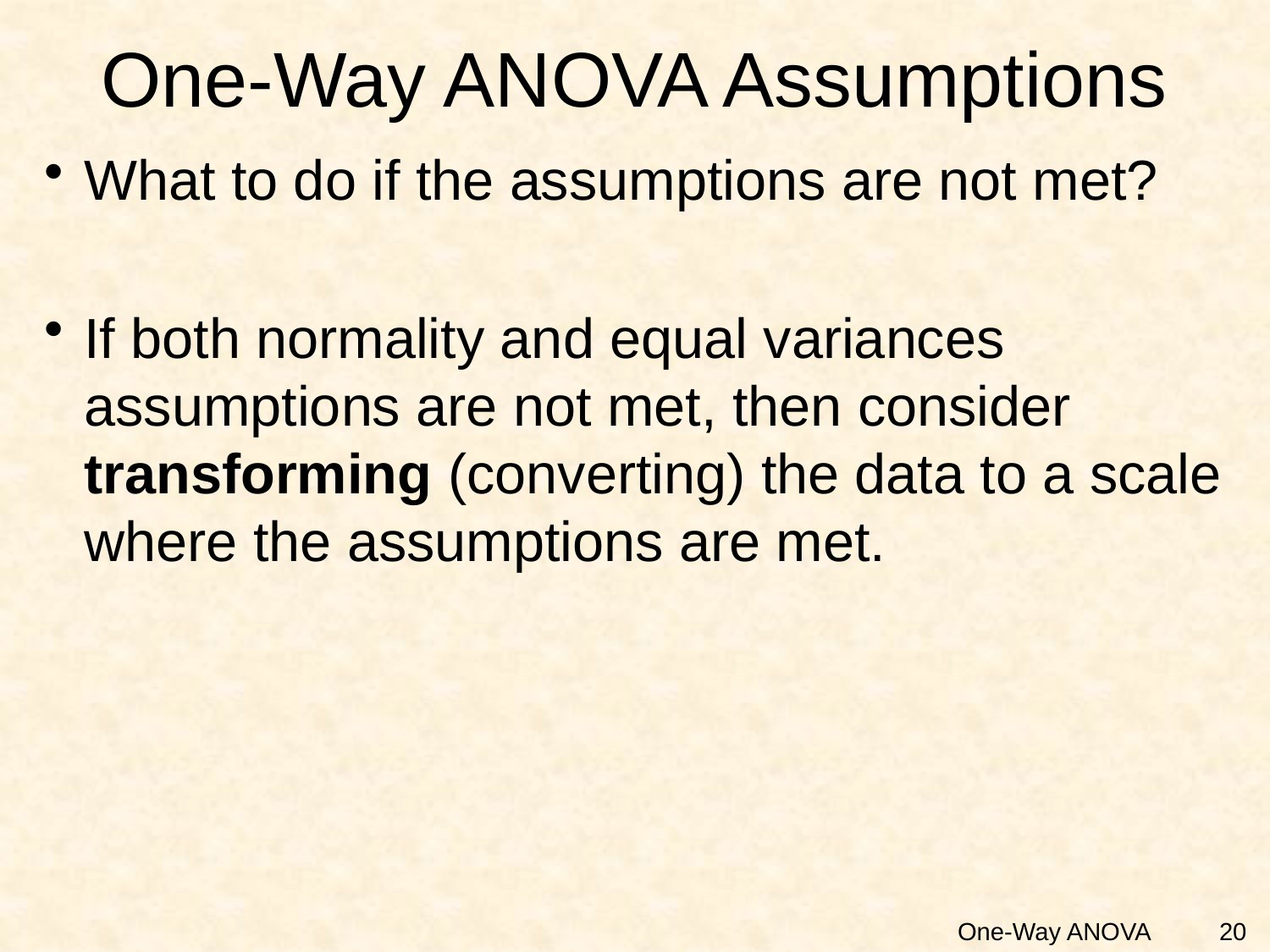

# One-Way ANOVA Assumptions
What to do if the assumptions are not met?

If both normality and equal variances assumptions are not met, then consider transforming (converting) the data to a scale where the assumptions are met.
20
One-Way ANOVA